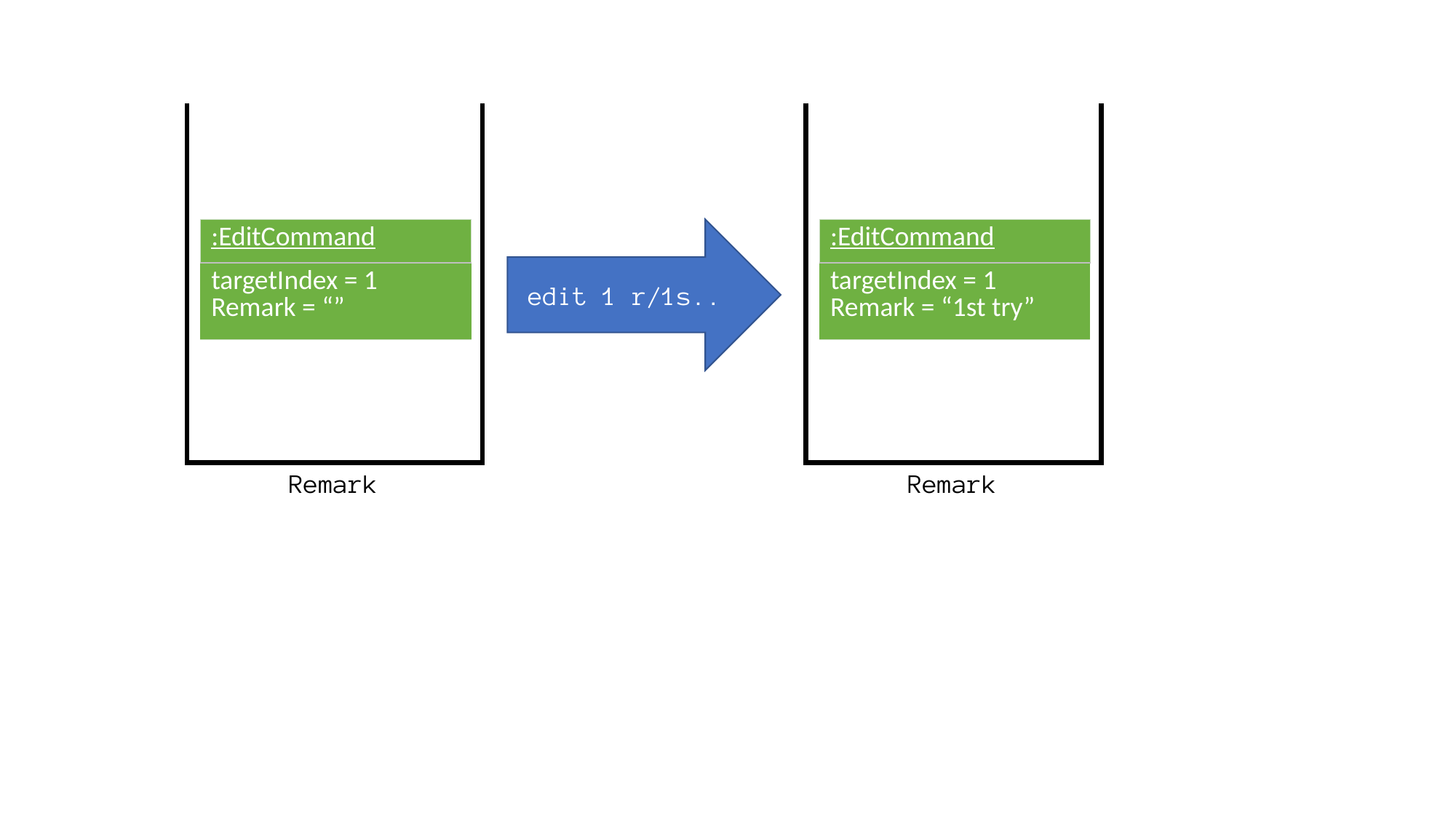

| :EditCommand |
| --- |
| targetIndex = 1 Remark = “” |
edit 1 r/1s..
| :EditCommand |
| --- |
| targetIndex = 1 Remark = “1st try” |
Remark
Remark